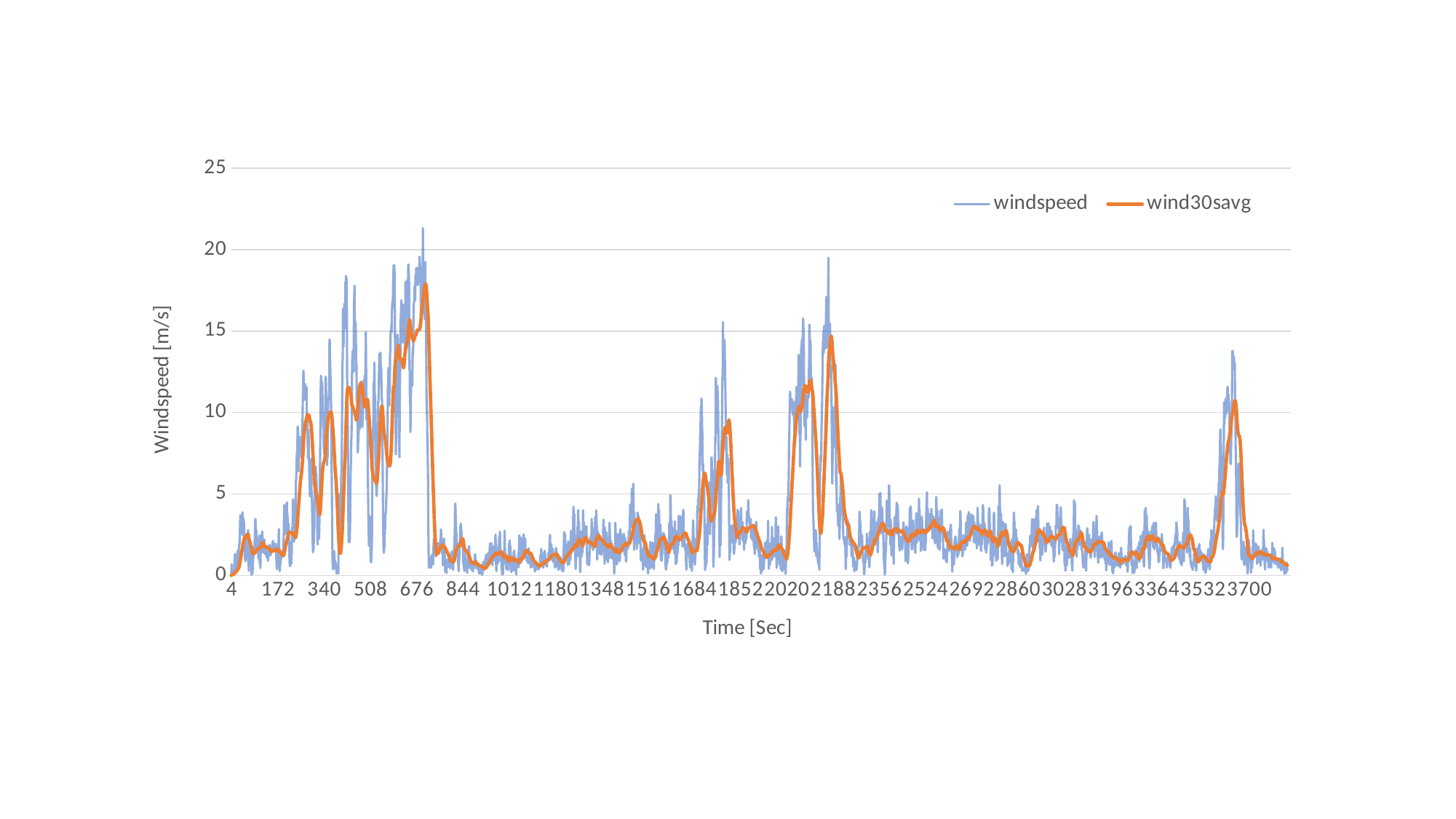

### Chart

| Category | windspeed | wind30savg |
|---|---|---|